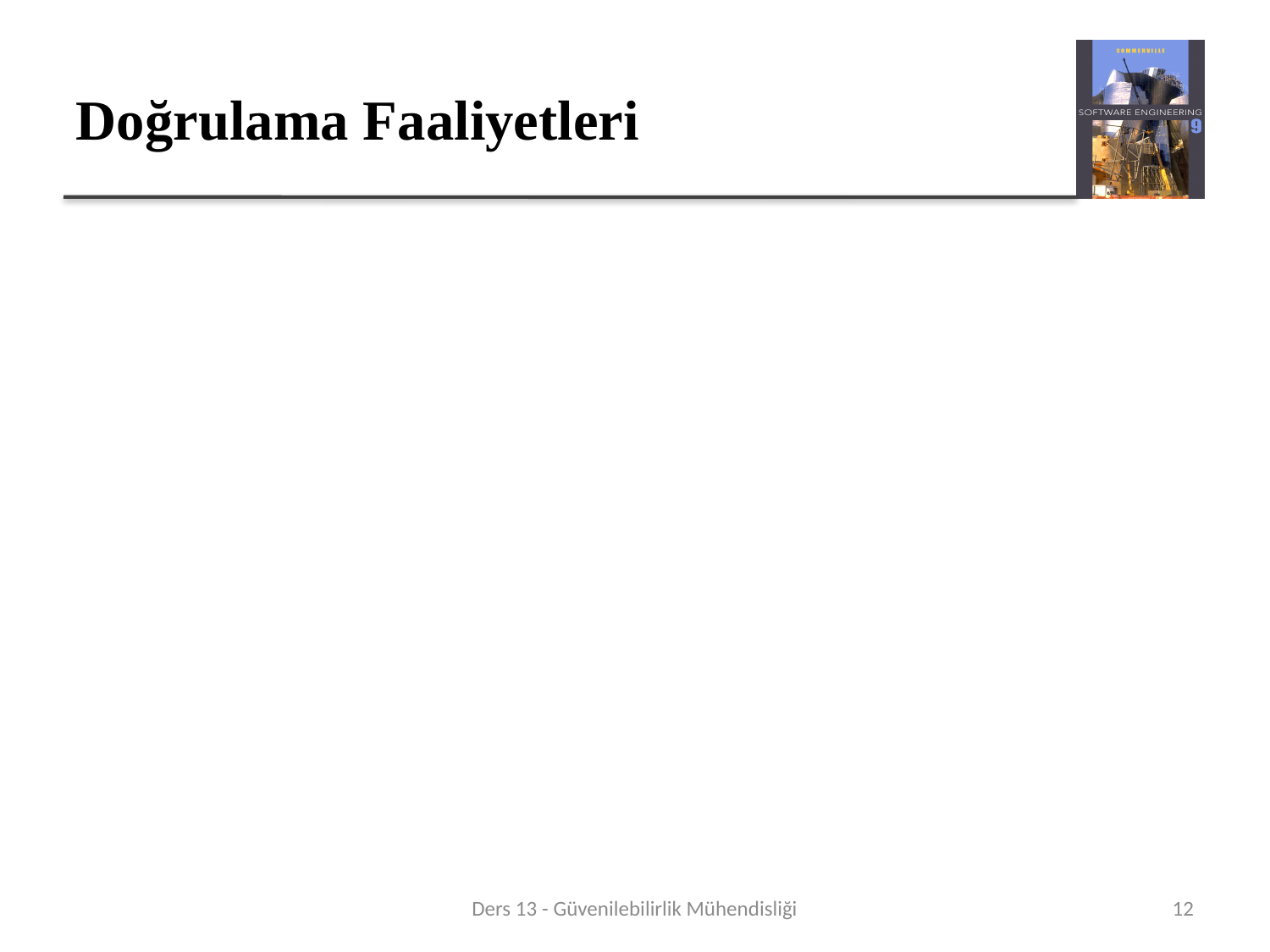

# Doğrulama Faaliyetleri
Gereksinim incelemeleri.
İhtiyaç Yönetimi.
Biçimsel şartname.
Sistem modelleme
Tasarım ve kod incelemesi.
Statik analiz.
Test planlaması ve yönetimi.
Ders 25'te tartışılan değişim yönetimi de önemlidir.
Ders 13 - Güvenilebilirlik Mühendisliği
12